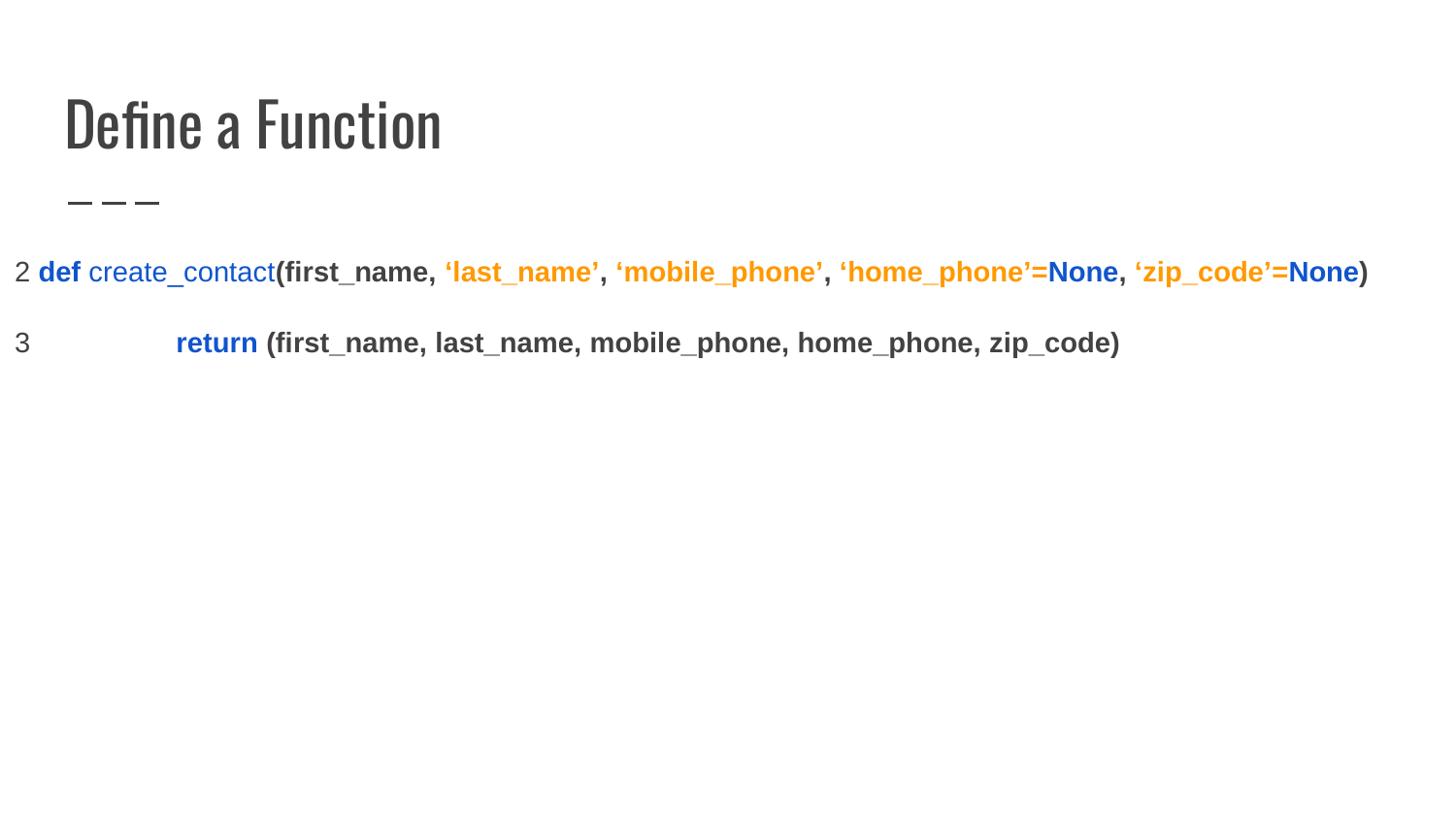

# Define a Function
2 def create_contact(first_name, ‘last_name’, ‘mobile_phone’, ‘home_phone’=None, ‘zip_code’=None)
3	  return (first_name, last_name, mobile_phone, home_phone, zip_code)